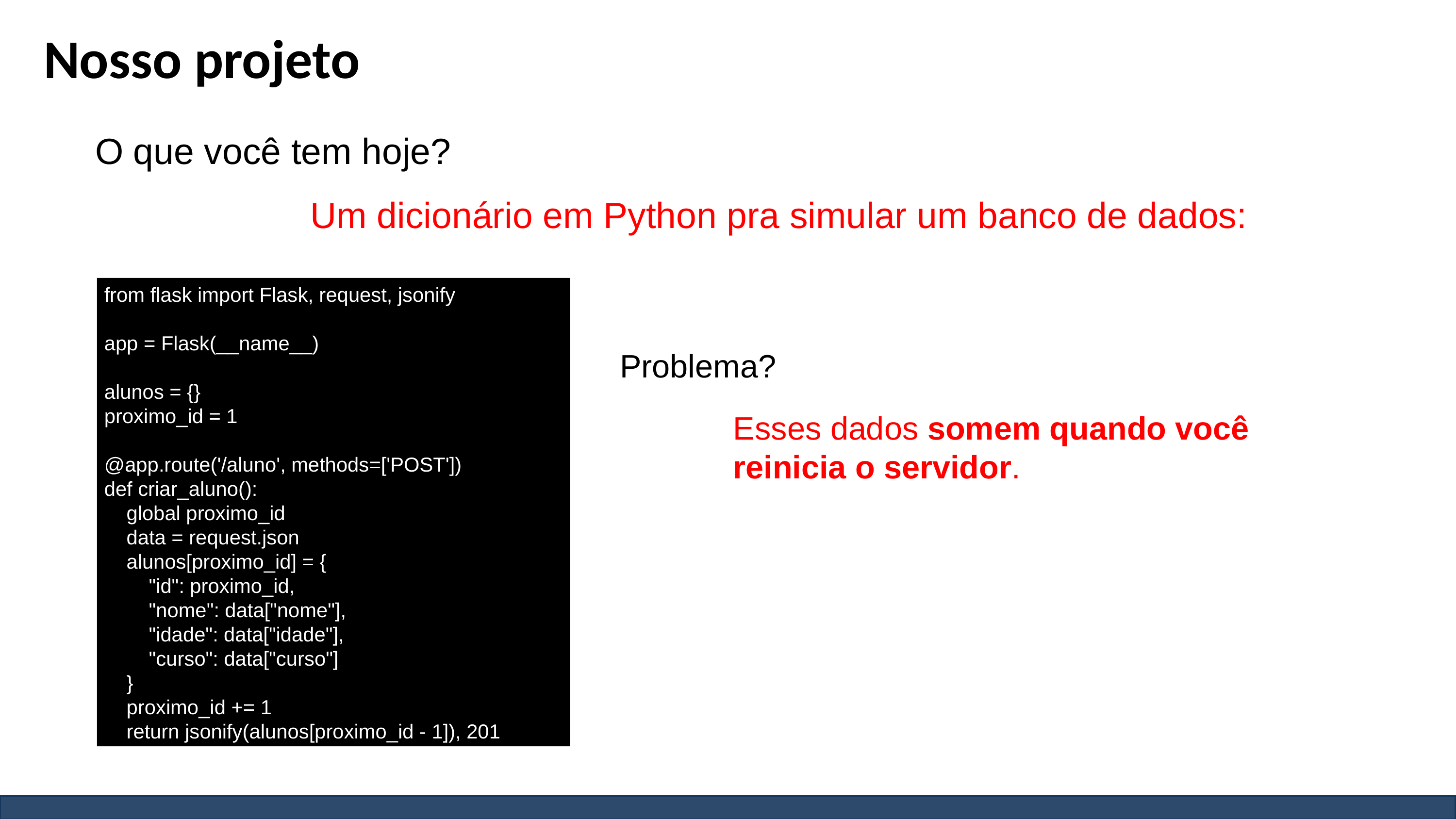

# Nosso projeto
O que você tem hoje?
Um dicionário em Python pra simular um banco de dados:
from flask import Flask, request, jsonify

app = Flask(__name__)

alunos = {}
proximo_id = 1

@app.route('/aluno', methods=['POST'])
def criar_aluno():
    global proximo_id
    data = request.json
    alunos[proximo_id] = {
        "id": proximo_id,
        "nome": data["nome"],
        "idade": data["idade"],
        "curso": data["curso"]
    }
    proximo_id += 1
    return jsonify(alunos[proximo_id - 1]), 201
Problema?
Esses dados somem quando você reinicia o servidor.